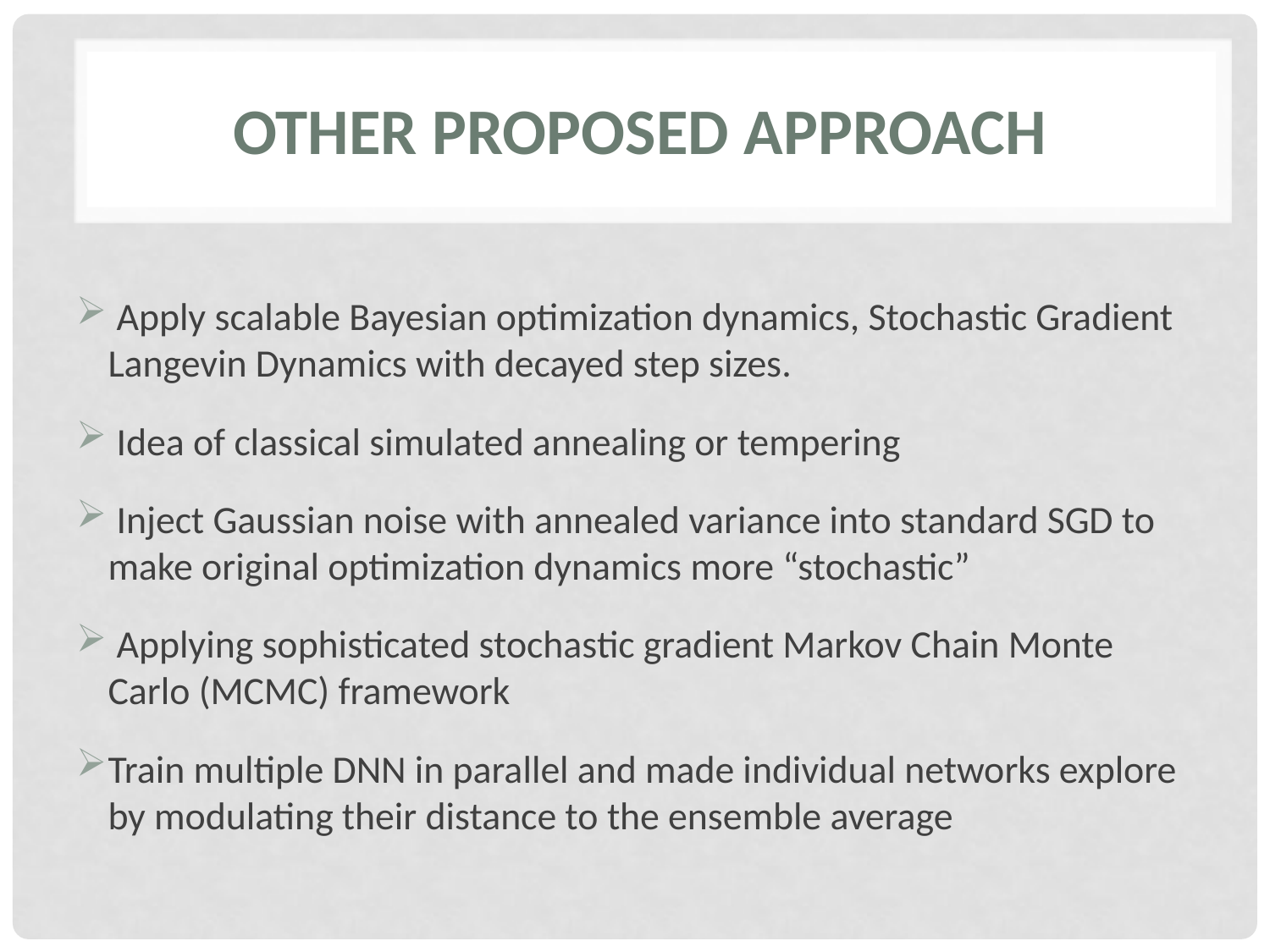

# Other proposed approach
 Apply scalable Bayesian optimization dynamics, Stochastic Gradient Langevin Dynamics with decayed step sizes.
 Idea of classical simulated annealing or tempering
 Inject Gaussian noise with annealed variance into standard SGD to make original optimization dynamics more “stochastic”
 Applying sophisticated stochastic gradient Markov Chain Monte Carlo (MCMC) framework
Train multiple DNN in parallel and made individual networks explore by modulating their distance to the ensemble average